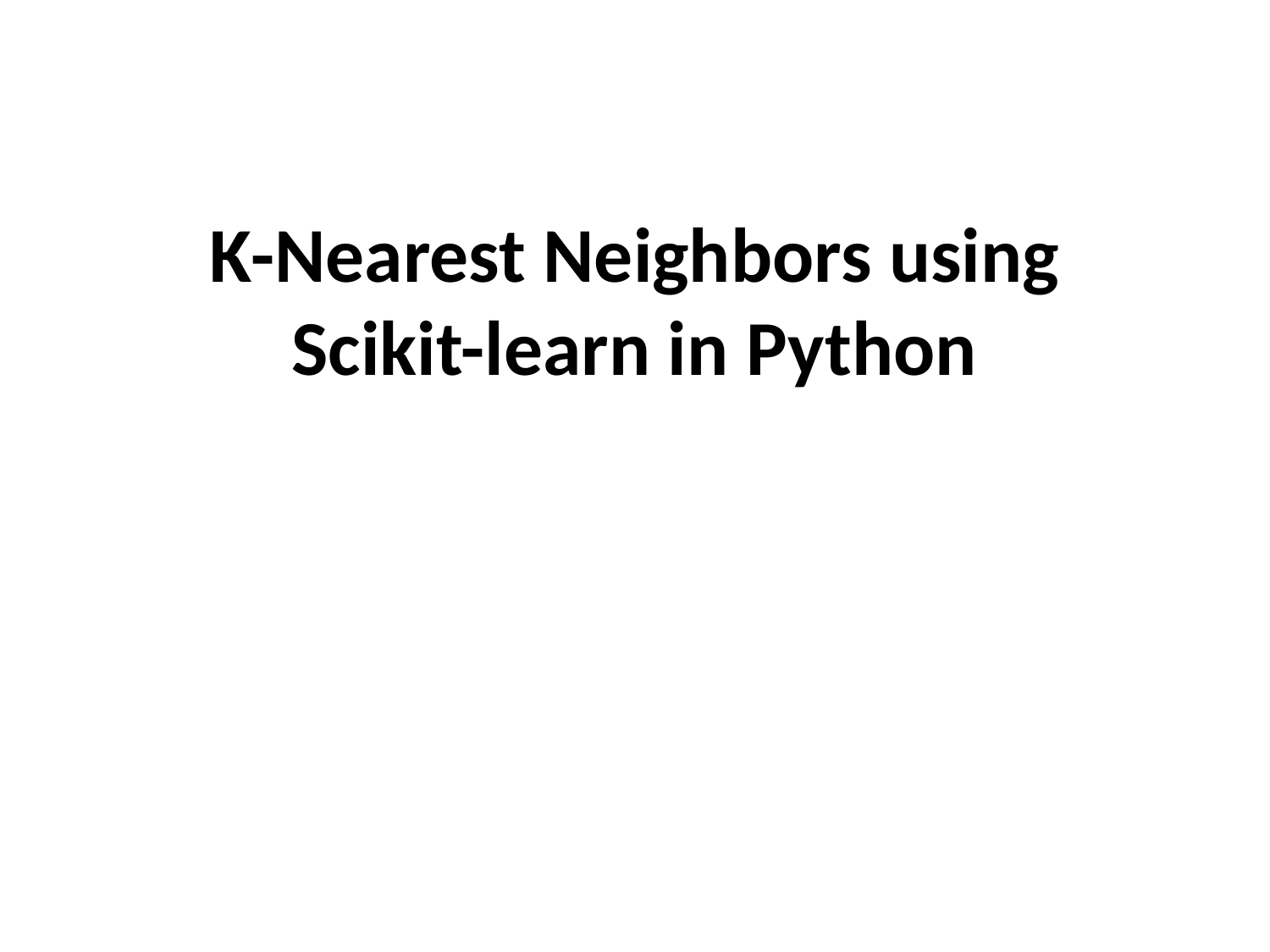

# K-Nearest Neighbors using Scikit-learn in Python